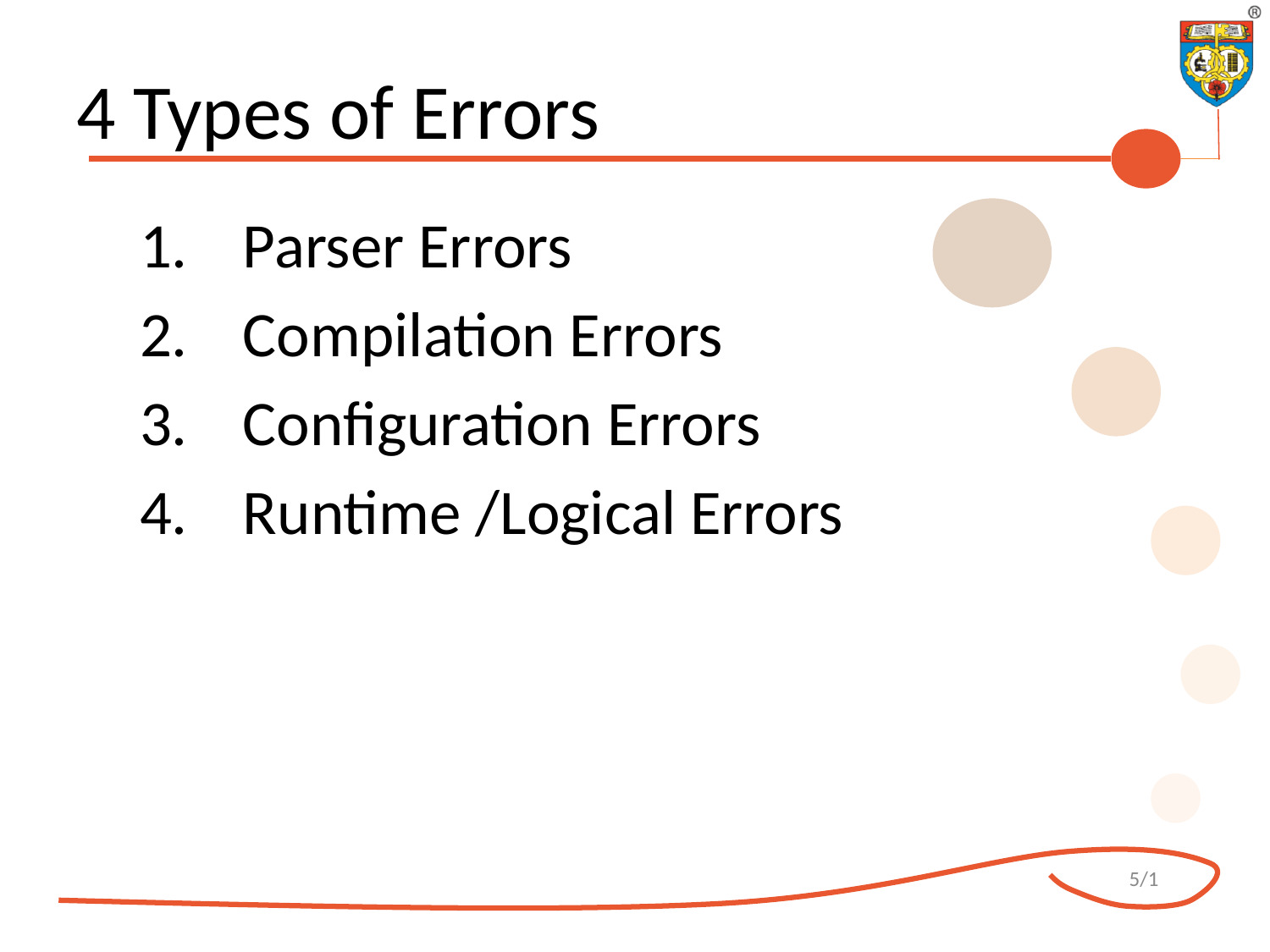

# 4 Types of Errors
Parser Errors
Compilation Errors
Configuration Errors
Runtime /Logical Errors